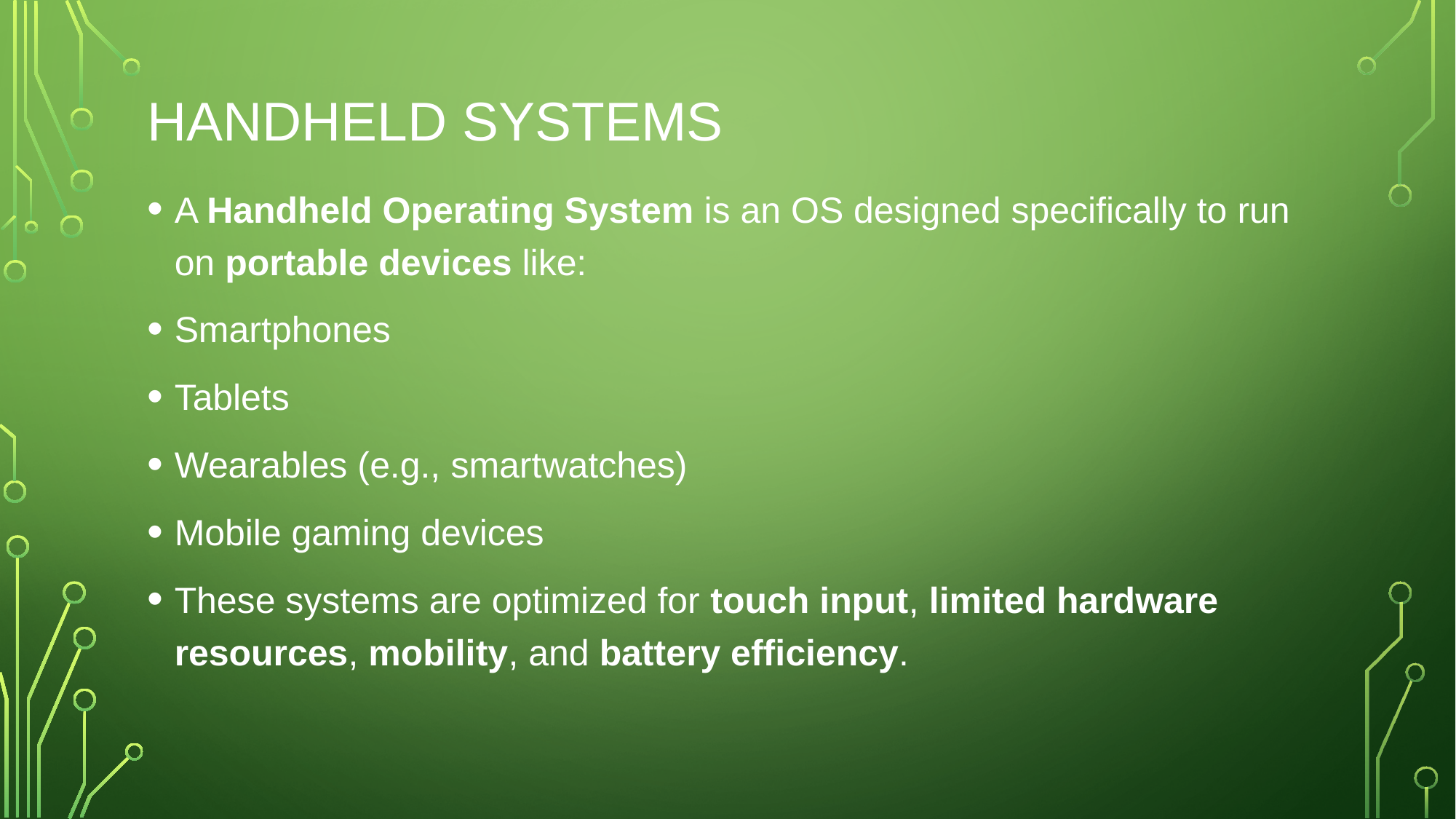

# Handheld systems
A Handheld Operating System is an OS designed specifically to run on portable devices like:
Smartphones
Tablets
Wearables (e.g., smartwatches)
Mobile gaming devices
These systems are optimized for touch input, limited hardware resources, mobility, and battery efficiency.